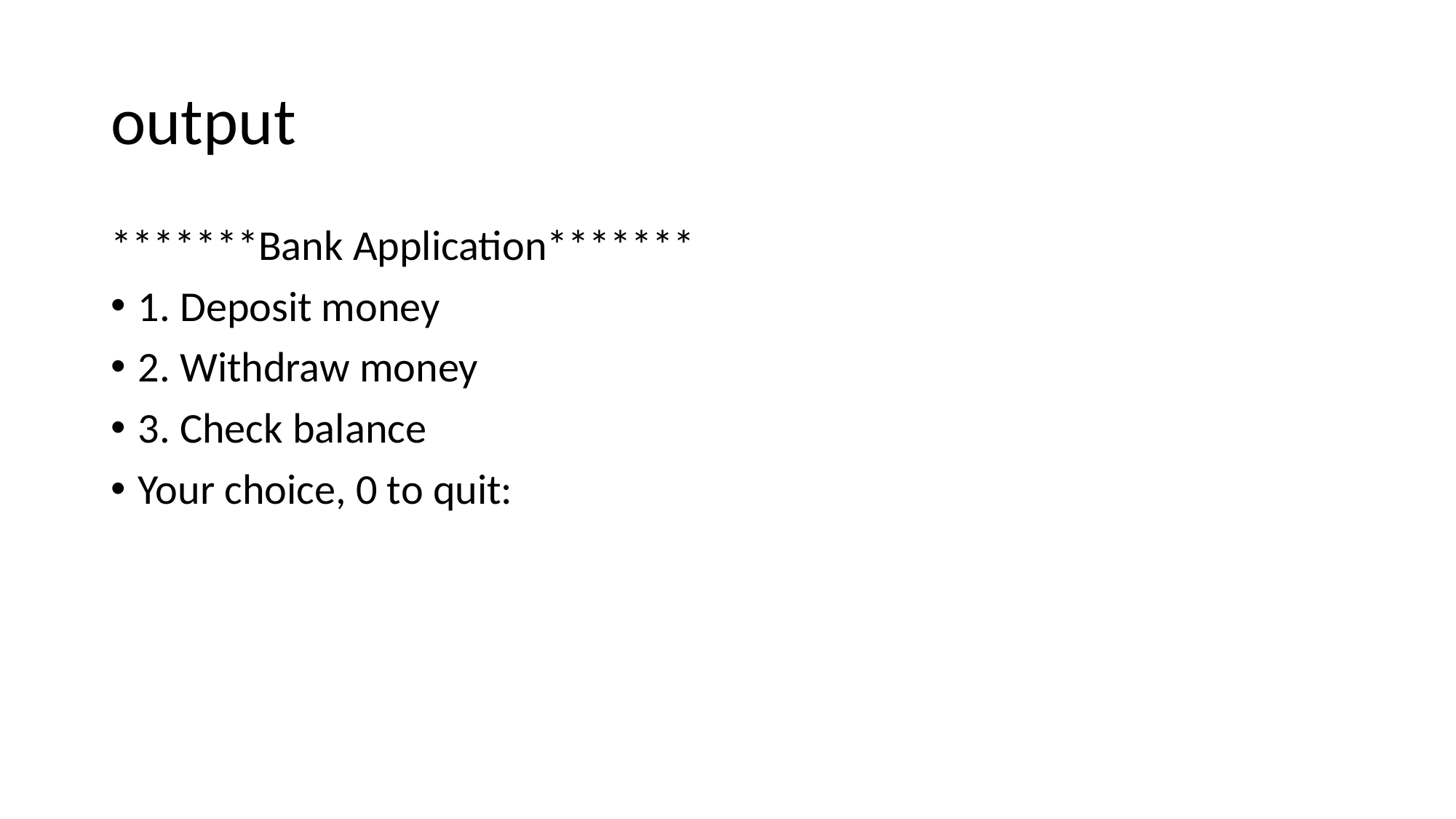

# output
*******Bank Application*******
1. Deposit money
2. Withdraw money
3. Check balance
Your choice, 0 to quit: